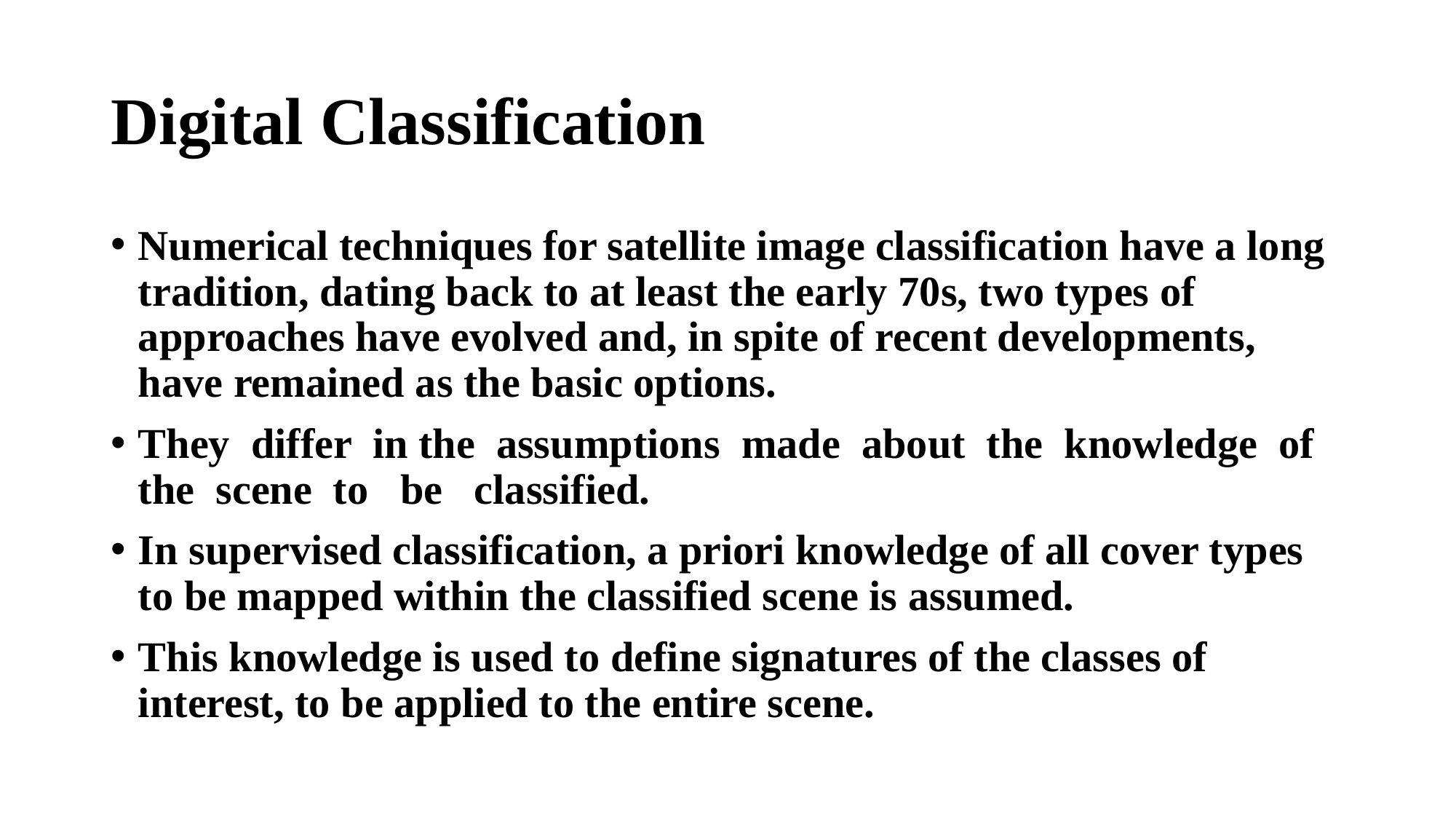

# Digital Classification
Numerical techniques for satellite image classification have a long tradition, dating back to at least the early 70s, two types of approaches have evolved and, in spite of recent developments, have remained as the basic options.
They  differ  in the  assumptions  made  about  the  knowledge  of the  scene  to   be   classified.
In supervised classification, a priori knowledge of all cover types to be mapped within the classified scene is assumed.
This knowledge is used to define signatures of the classes of interest, to be applied to the entire scene.